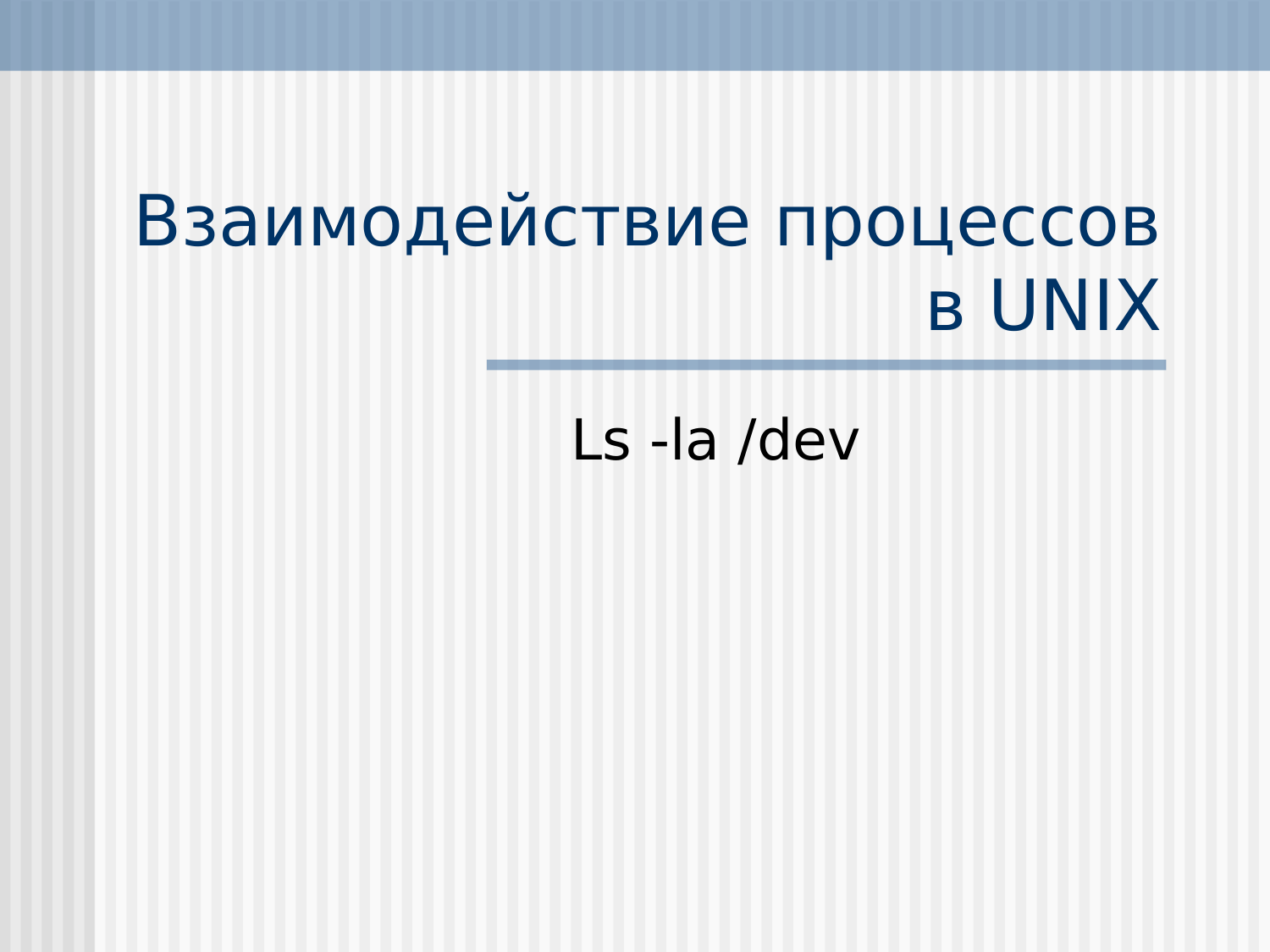

Взаимодействие процессов в UNIX
Ls -la /dev